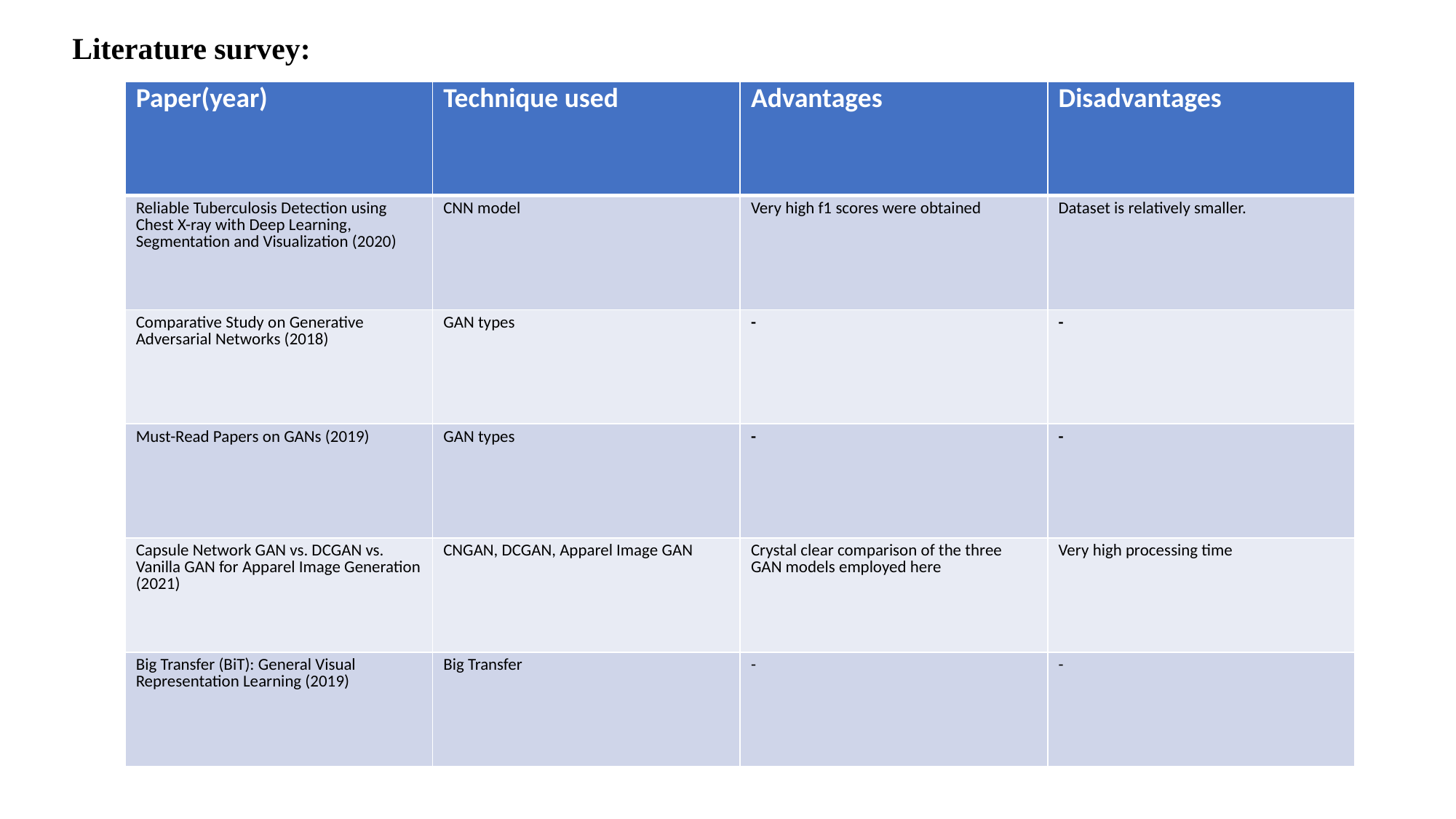

# Literature survey:
| Paper(year) | Technique used | Advantages | Disadvantages |
| --- | --- | --- | --- |
| Reliable Tuberculosis Detection using Chest X-ray with Deep Learning, Segmentation and Visualization (2020) | CNN model | Very high f1 scores were obtained | Dataset is relatively smaller. |
| Comparative Study on Generative Adversarial Networks (2018) | GAN types | - | - |
| Must-Read Papers on GANs (2019) | GAN types | - | - |
| Capsule Network GAN vs. DCGAN vs. Vanilla GAN for Apparel Image Generation (2021) | CNGAN, DCGAN, Apparel Image GAN | Crystal clear comparison of the three GAN models employed here | Very high processing time |
| Big Transfer (BiT): General Visual Representation Learning (2019) | Big Transfer | - | - |